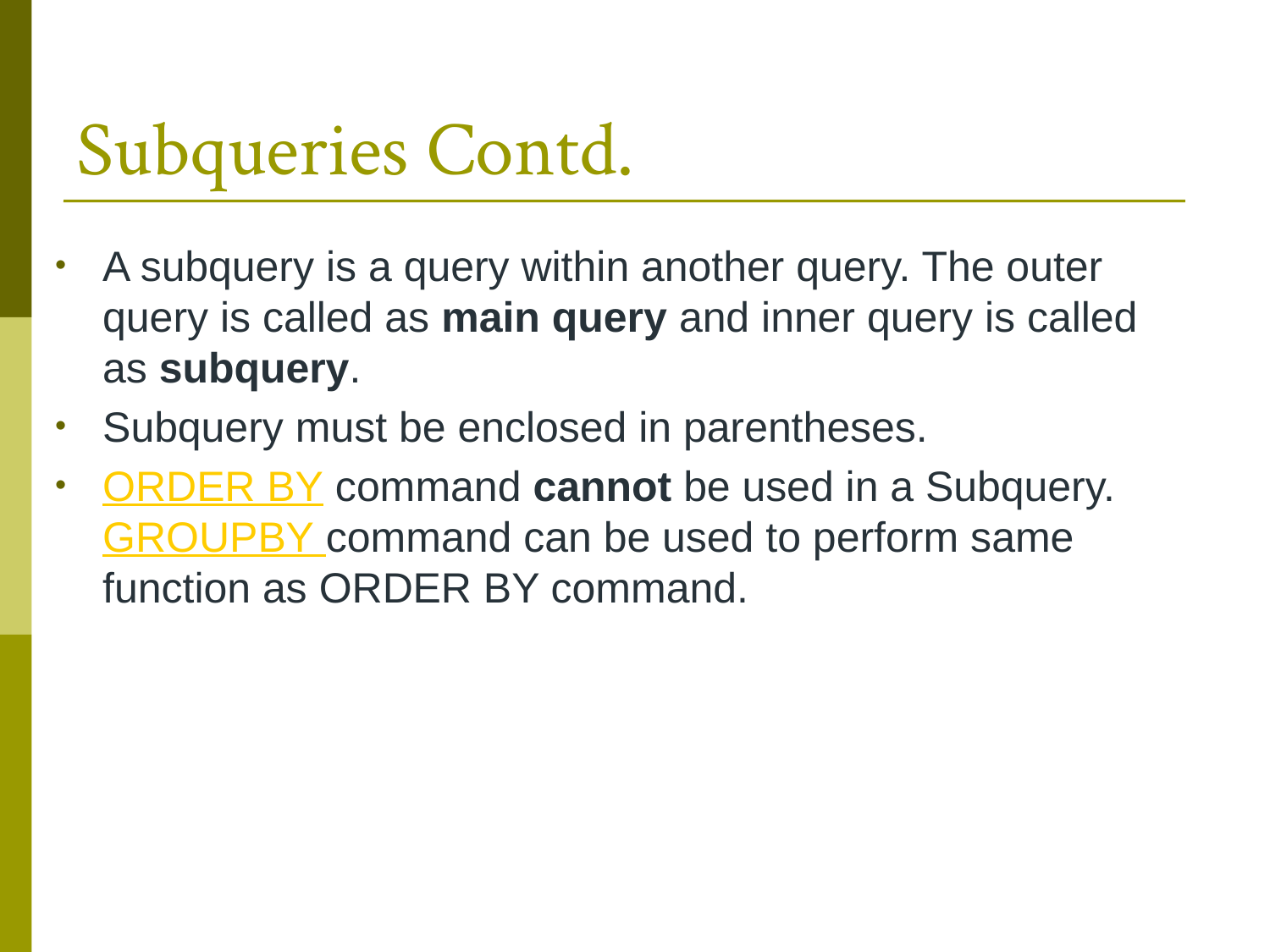

# Subqueries Contd.
A subquery is a query within another query. The outer query is called as main query and inner query is called as subquery.
Subquery must be enclosed in parentheses.
ORDER BY command cannot be used in a Subquery. GROUPBY command can be used to perform same function as ORDER BY command.